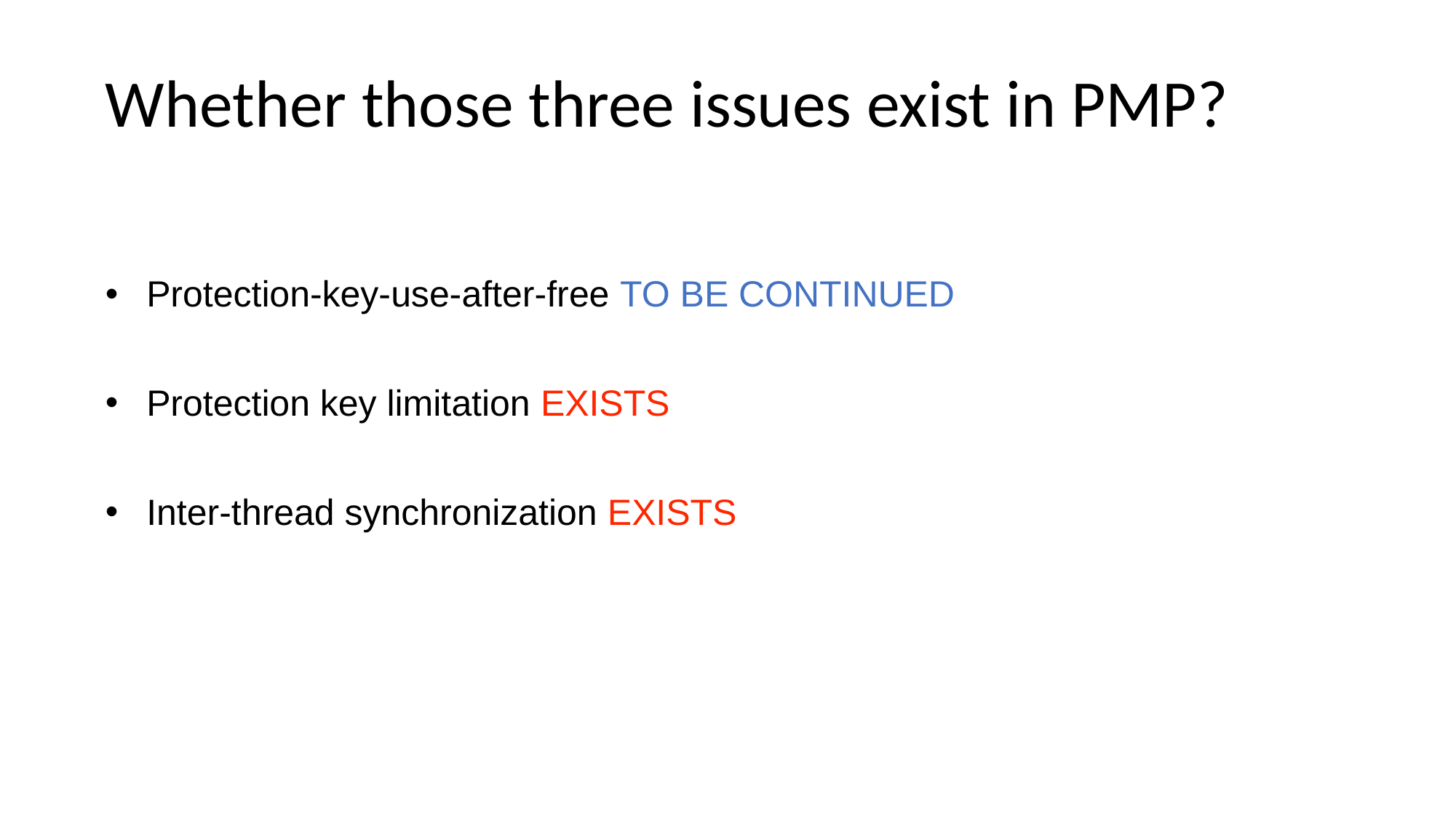

# Whether those three issues exist in PMP?

Protection-key-use-after-free TO BE CONTINUED

Protection key limitation EXISTS

Inter-thread synchronization EXISTS